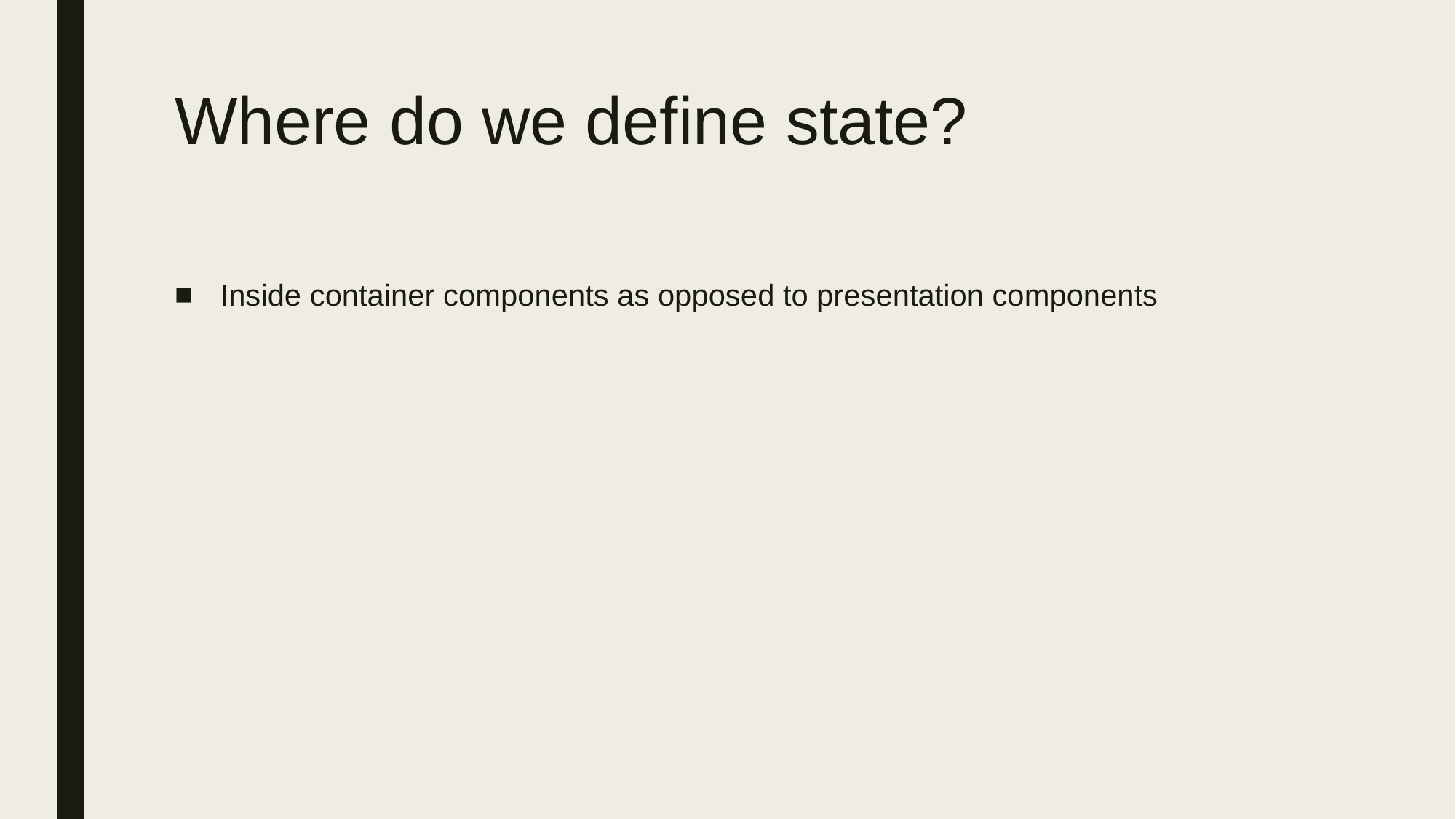

# Where do we define state?
Inside container components as opposed to presentation components